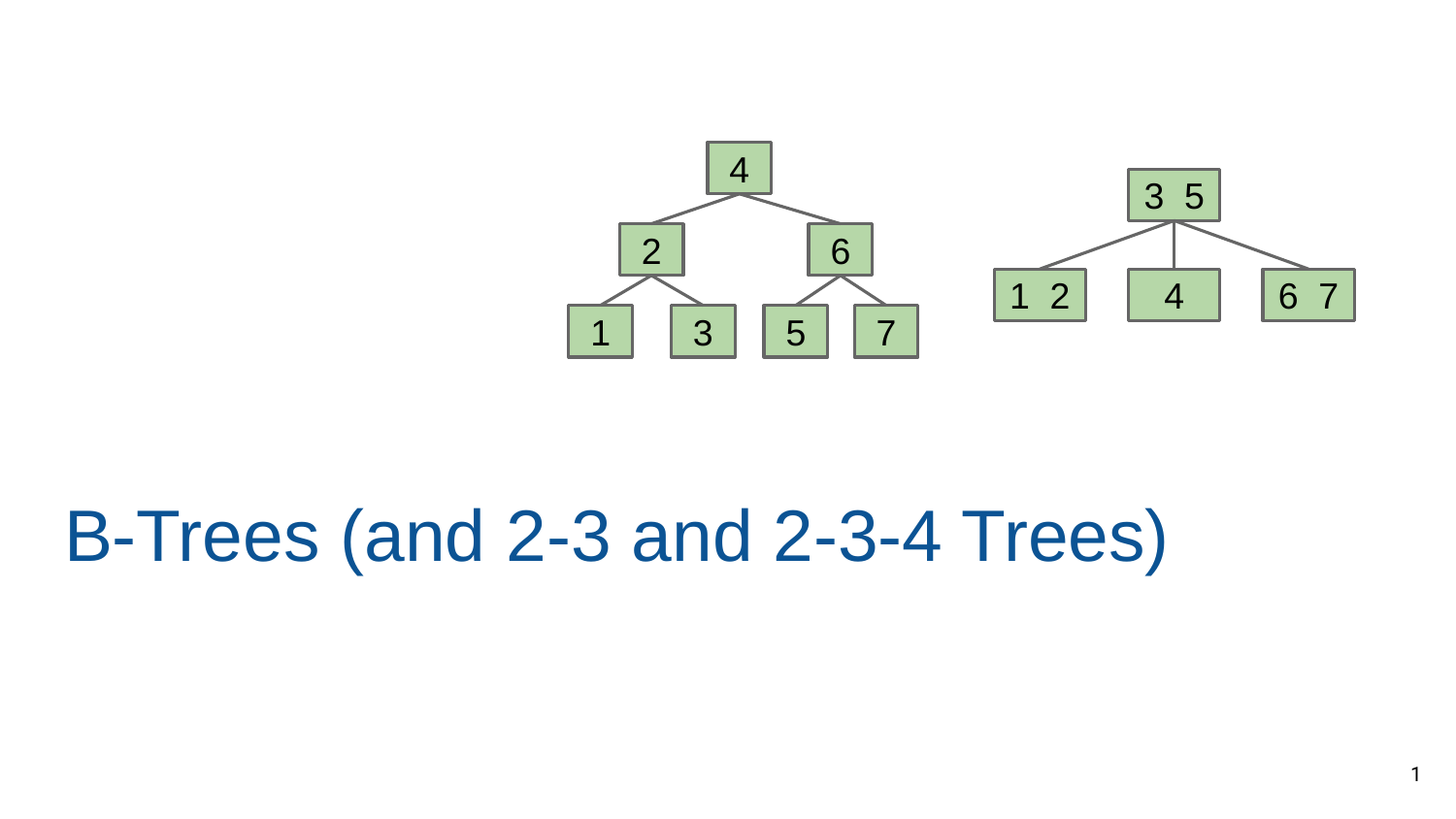

4
3  5
2
6
# B-Trees (and 2-3 and 2-3-4 Trees)
1  2
4
6  7
1
3
5
7

1